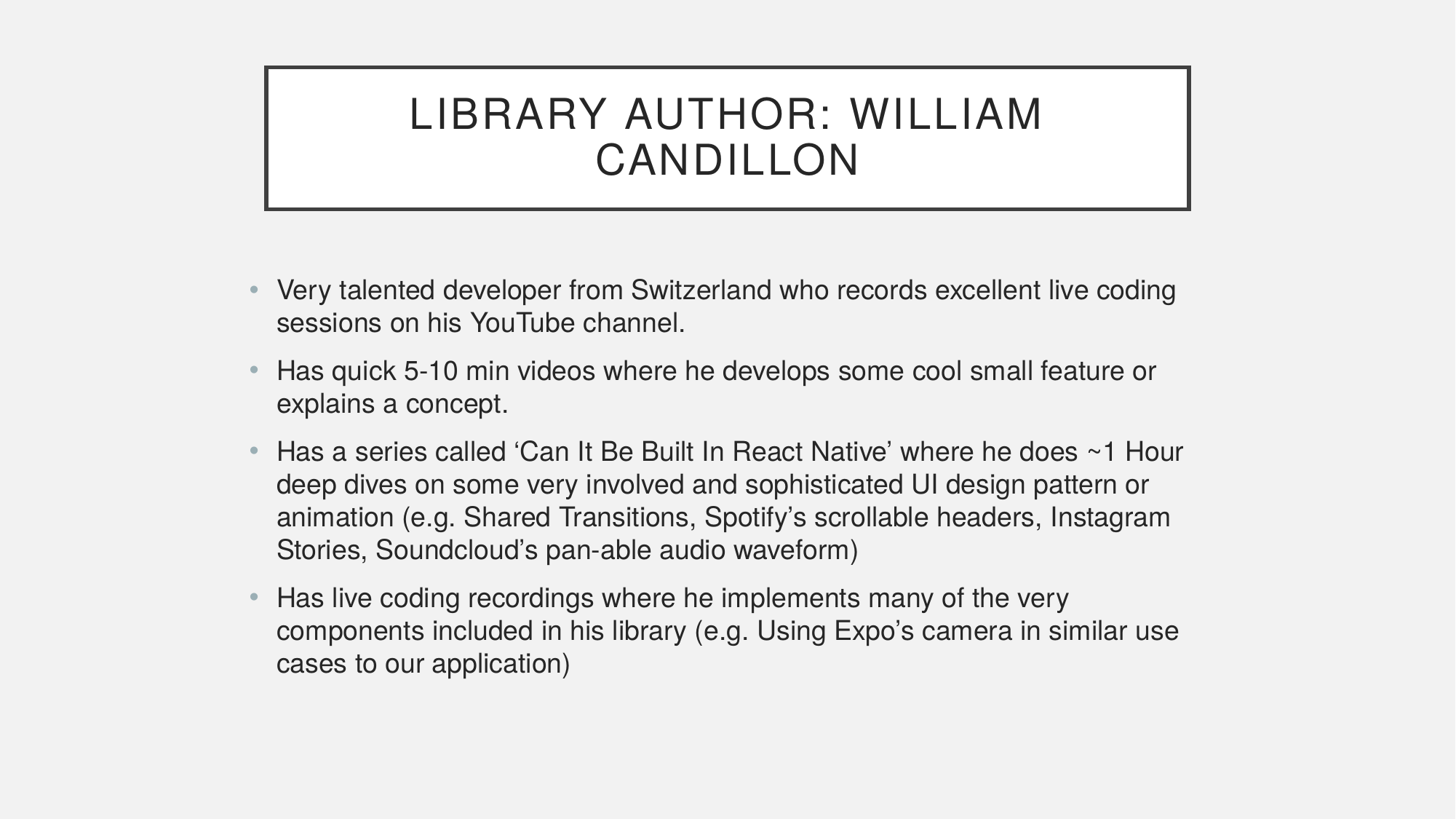

# Library author: william candillon
Very talented developer from Switzerland who records excellent live coding sessions on his YouTube channel.
Has quick 5-10 min videos where he develops some cool small feature or explains a concept.
Has a series called ‘Can It Be Built In React Native’ where he does ~1 Hour deep dives on some very involved and sophisticated UI design pattern or animation (e.g. Shared Transitions, Spotify’s scrollable headers, Instagram Stories, Soundcloud’s pan-able audio waveform)
Has live coding recordings where he implements many of the very components included in his library (e.g. Using Expo’s camera in similar use cases to our application)